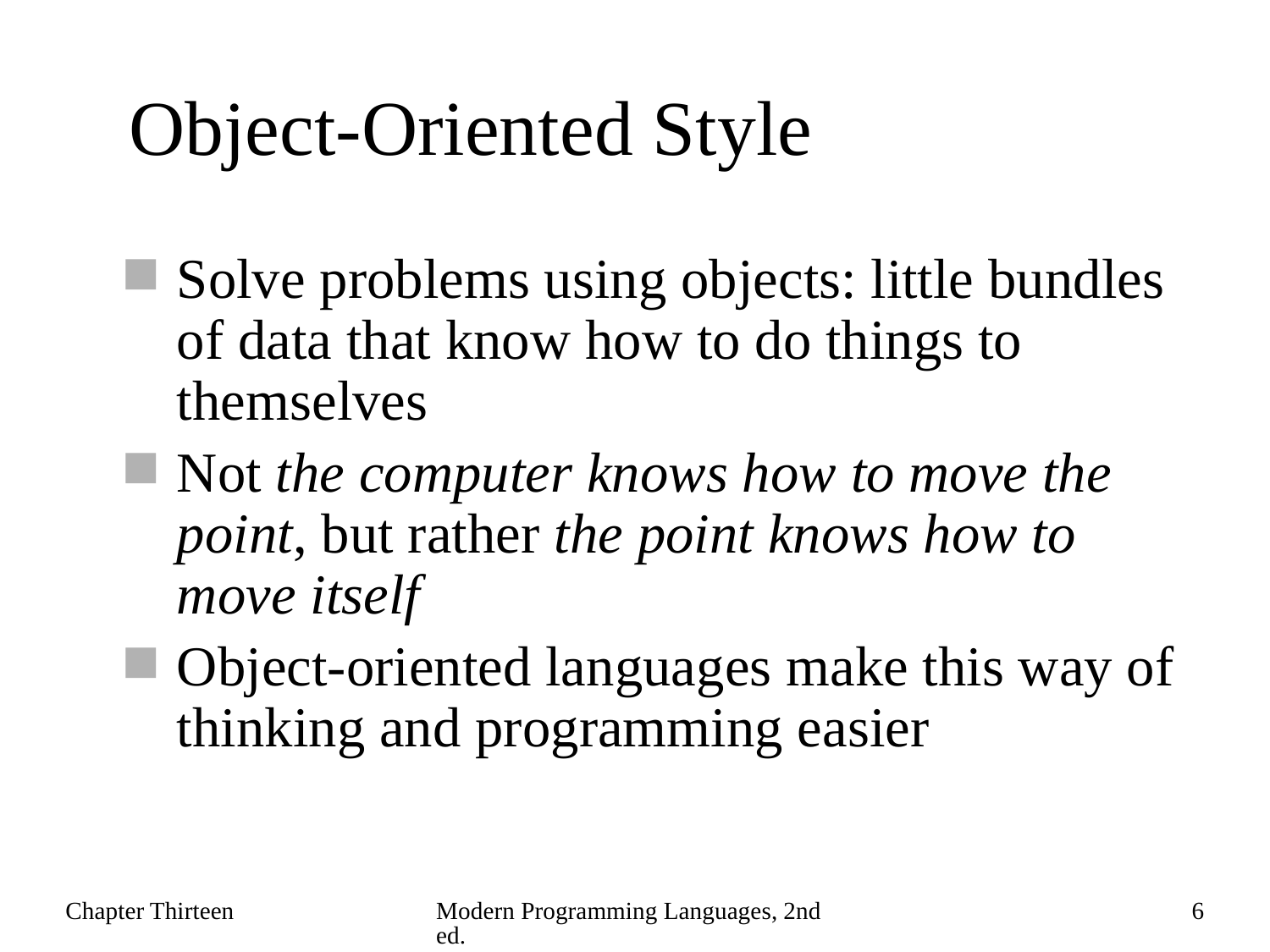

# Object-Oriented Style
Solve problems using objects: little bundles of data that know how to do things to themselves
Not the computer knows how to move the point, but rather the point knows how to move itself
Object-oriented languages make this way of thinking and programming easier
Chapter Thirteen
Modern Programming Languages, 2nd ed.
6